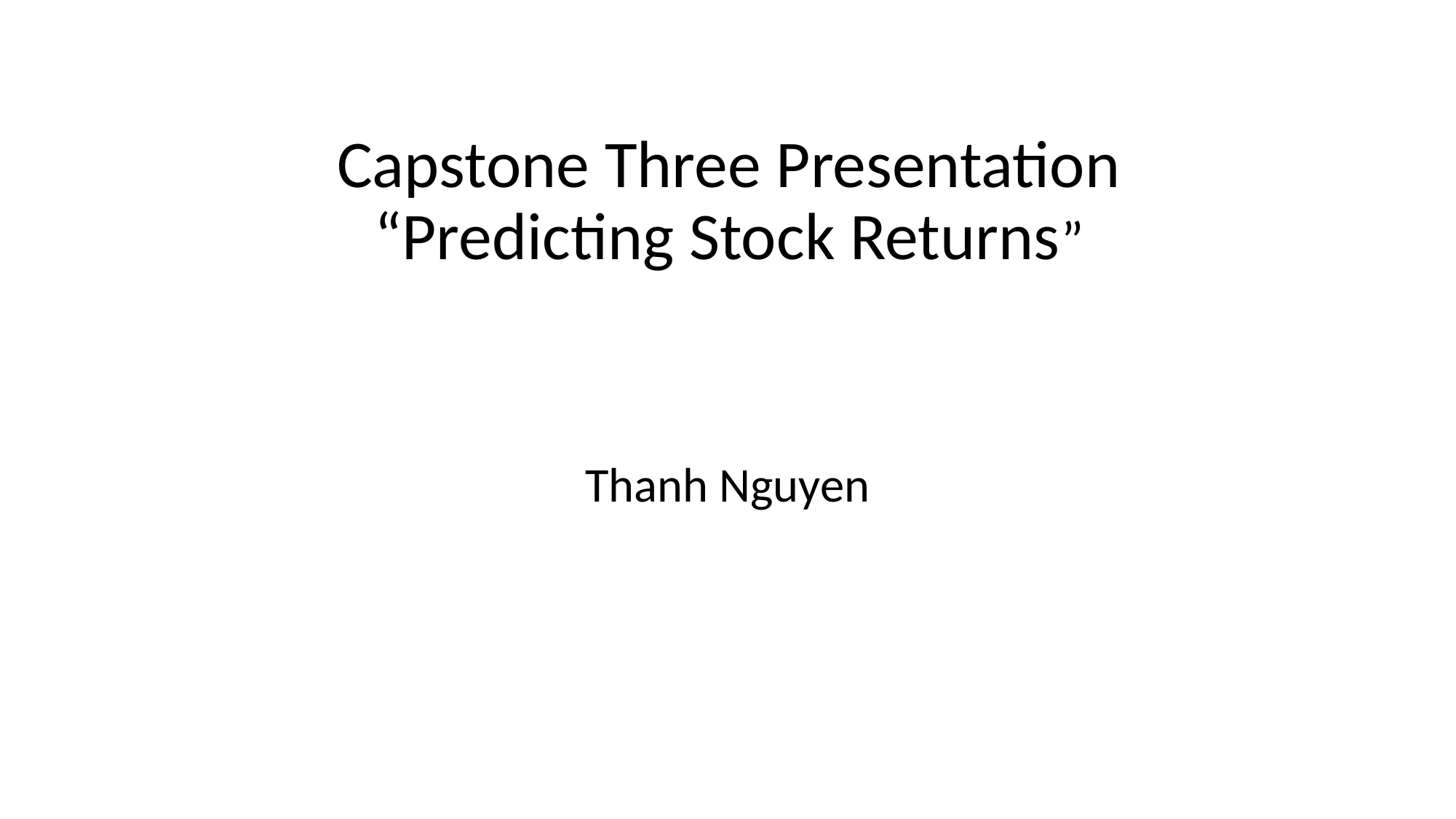

# Capstone Three Presentation “Predicting Stock Returns”
Thanh Nguyen